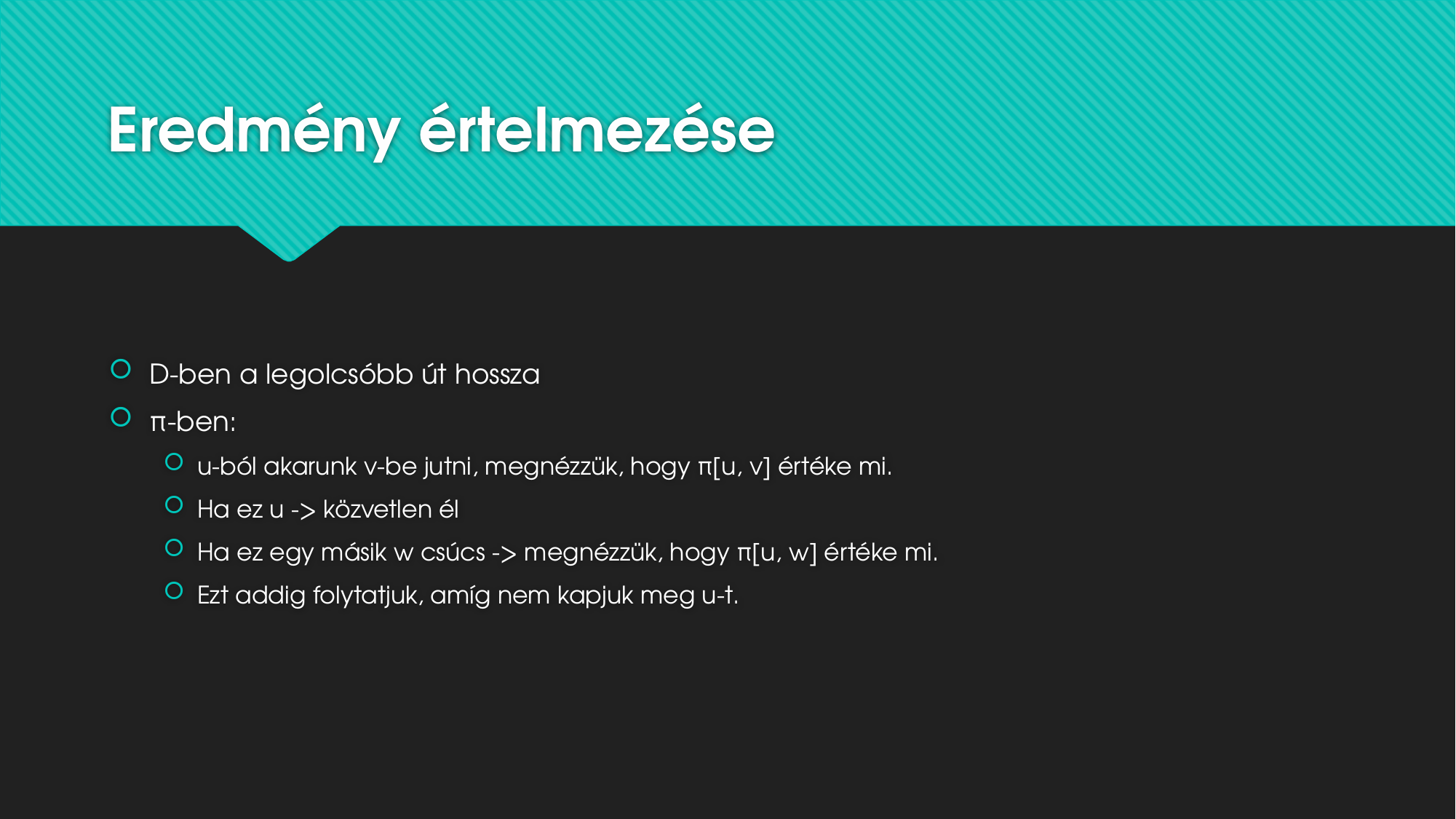

# Eredmény értelmezése
D-ben a legolcsóbb út hossza
π-ben:
u-ból akarunk v-be jutni, megnézzük, hogy π[u, v] értéke mi.
Ha ez u -> közvetlen él
Ha ez egy másik w csúcs -> megnézzük, hogy π[u, w] értéke mi.
Ezt addig folytatjuk, amíg nem kapjuk meg u-t.